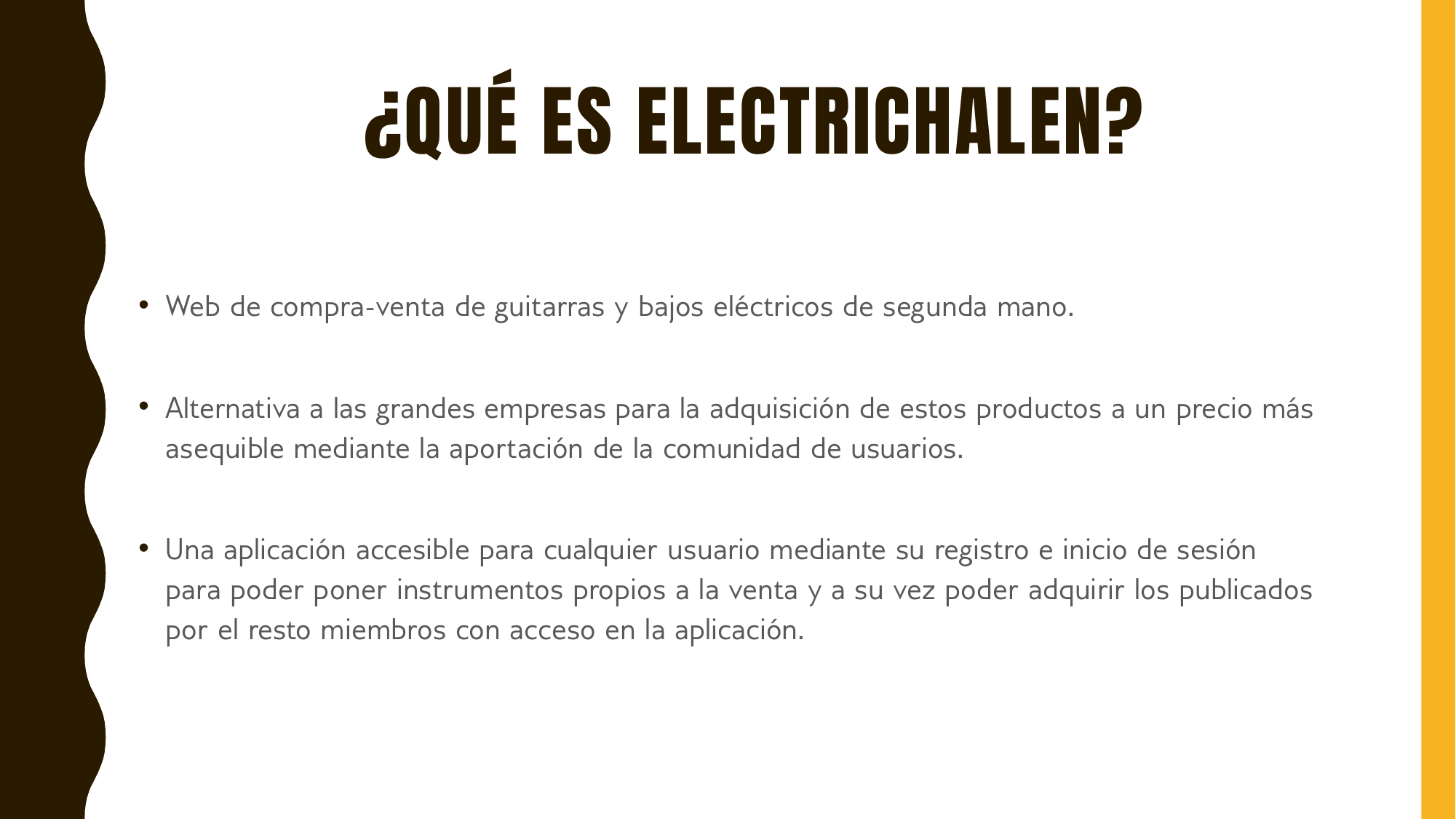

# ¿Qué es electrichalen?
Web de compra-venta de guitarras y bajos eléctricos de segunda mano.

Alternativa a las grandes empresas para la adquisición de estos productos a un precio más asequible mediante la aportación de la comunidad de usuarios.

Una aplicación accesible para cualquier usuario mediante su registro e inicio de sesión para poder poner instrumentos propios a la venta y a su vez poder adquirir los publicados por el resto miembros con acceso en la aplicación.